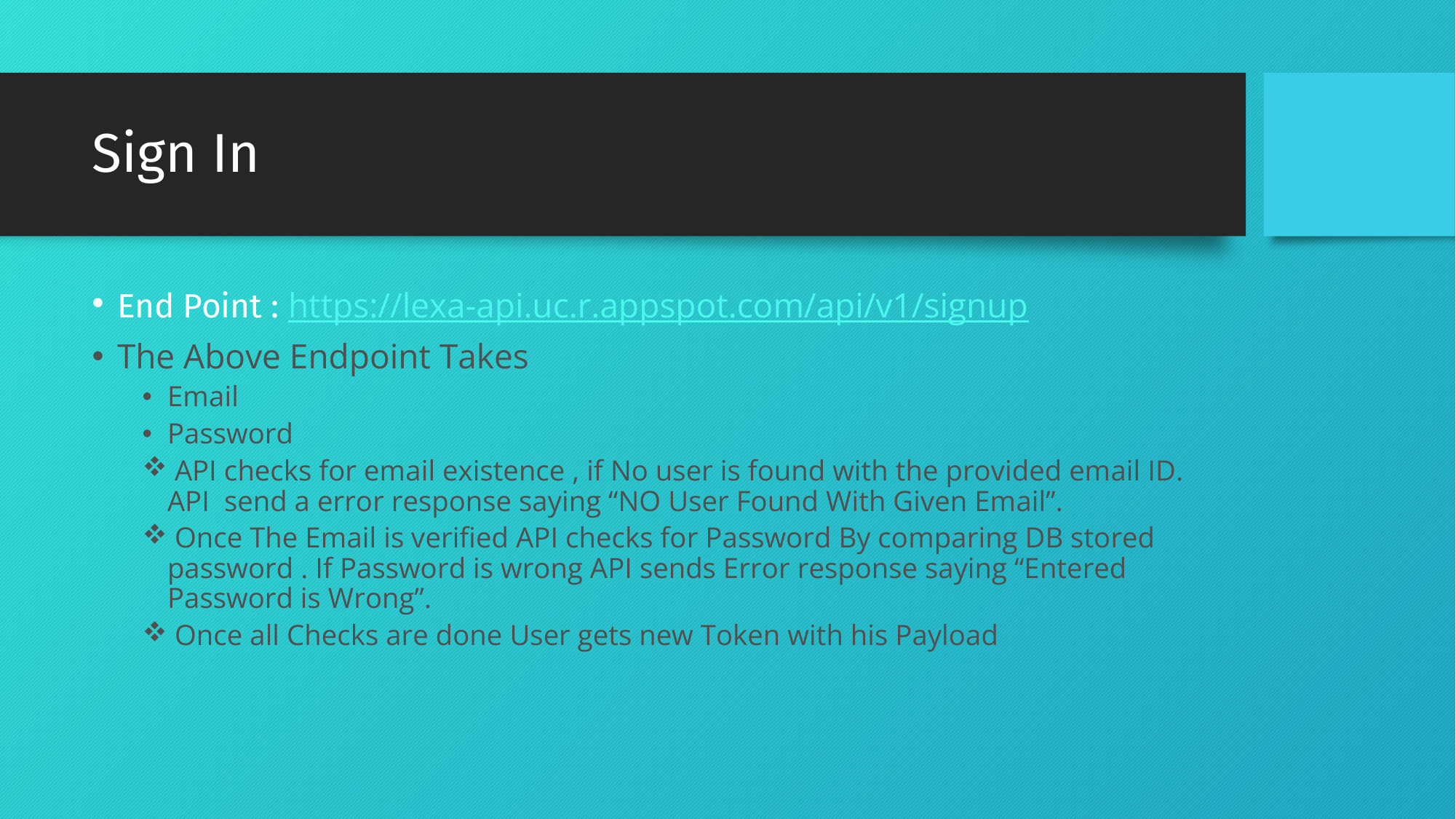

# Sign In
End Point : https://lexa-api.uc.r.appspot.com/api/v1/signup
The Above Endpoint Takes
Email
Password
 API checks for email existence , if No user is found with the provided email ID. API  send a error response saying “NO User Found With Given Email”.
 Once The Email is verified API checks for Password By comparing DB stored  password . If Password is wrong API sends Error response saying “Entered Password is Wrong”.
 Once all Checks are done User gets new Token with his Payload